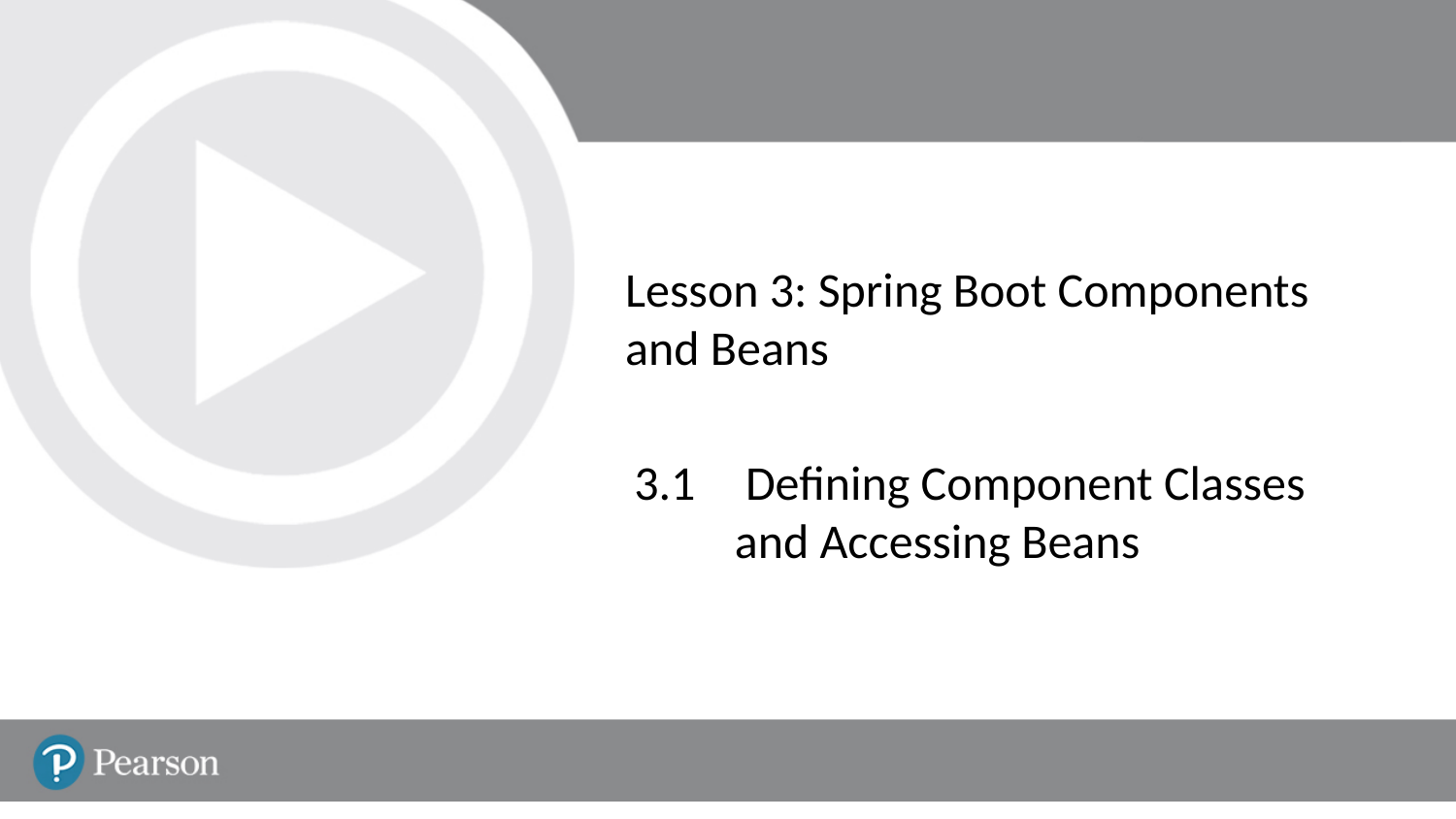

# Lesson 3: Spring Boot Components and Beans
3.1	 Defining Component Classes and Accessing Beans